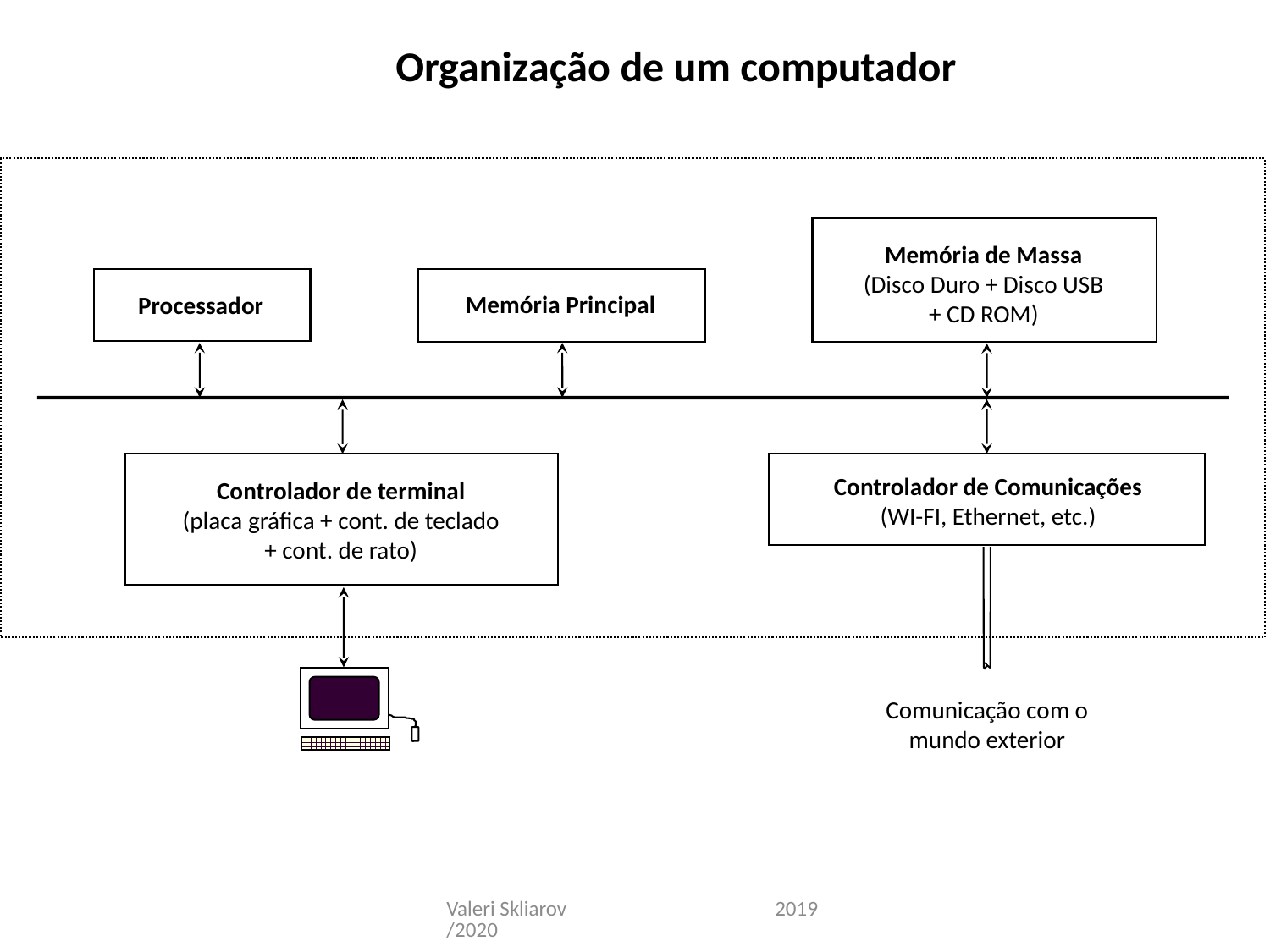

Organização de um computador

Memória de Massa
(Disco Duro + Disco USB
+ CD ROM)

Memória Principal

Processador

Controlador de Comunicações
(WI-FI, Ethernet, etc.)

Controlador de terminal
(placa gráfica + cont. de teclado
+ cont. de rato)

Comunicação com o mundo exterior

Valeri Skliarov                                           2019/2020